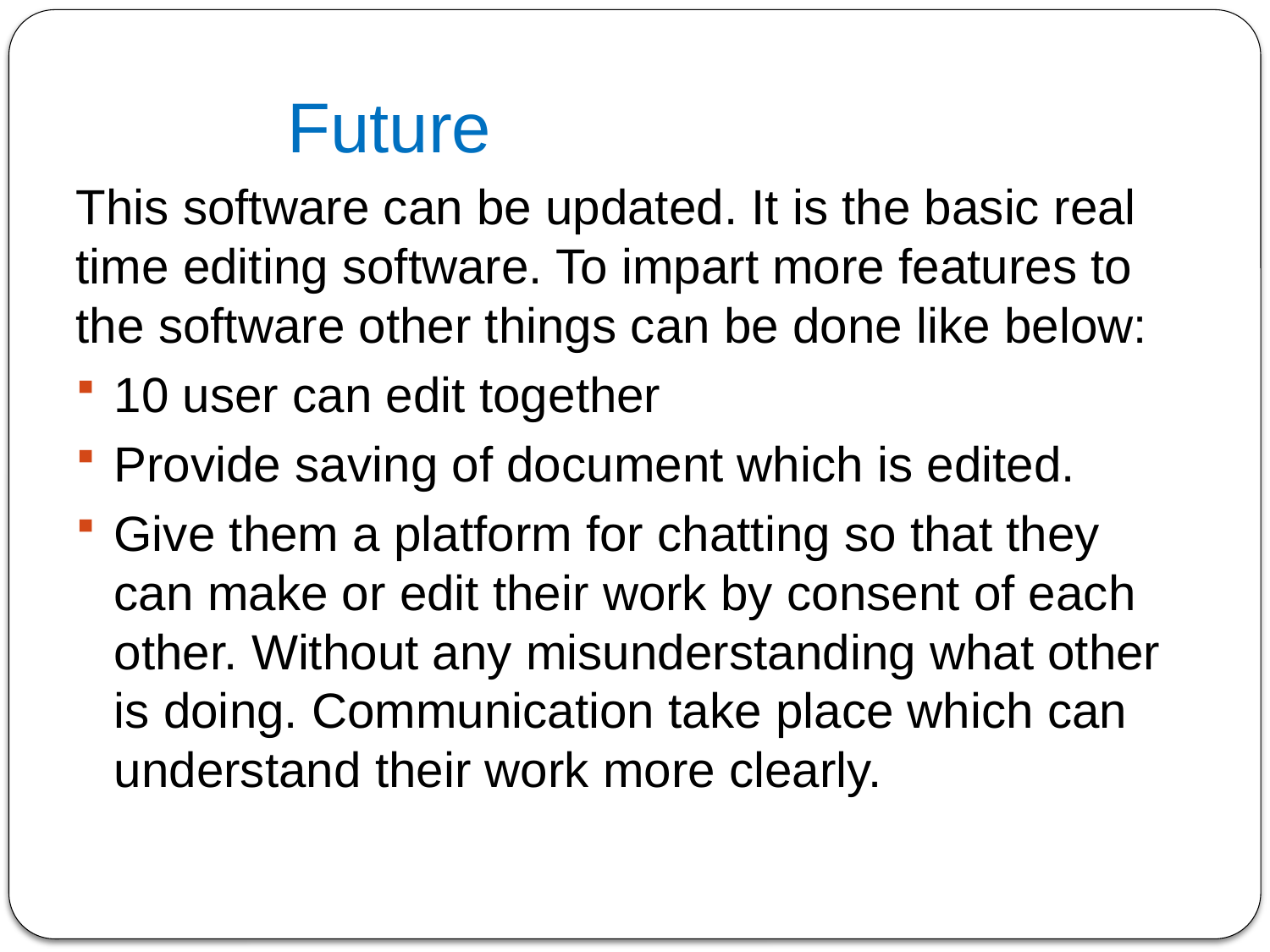

# Future
This software can be updated. It is the basic real time editing software. To impart more features to the software other things can be done like below:
10 user can edit together
Provide saving of document which is edited.
Give them a platform for chatting so that they can make or edit their work by consent of each other. Without any misunderstanding what other is doing. Communication take place which can understand their work more clearly.